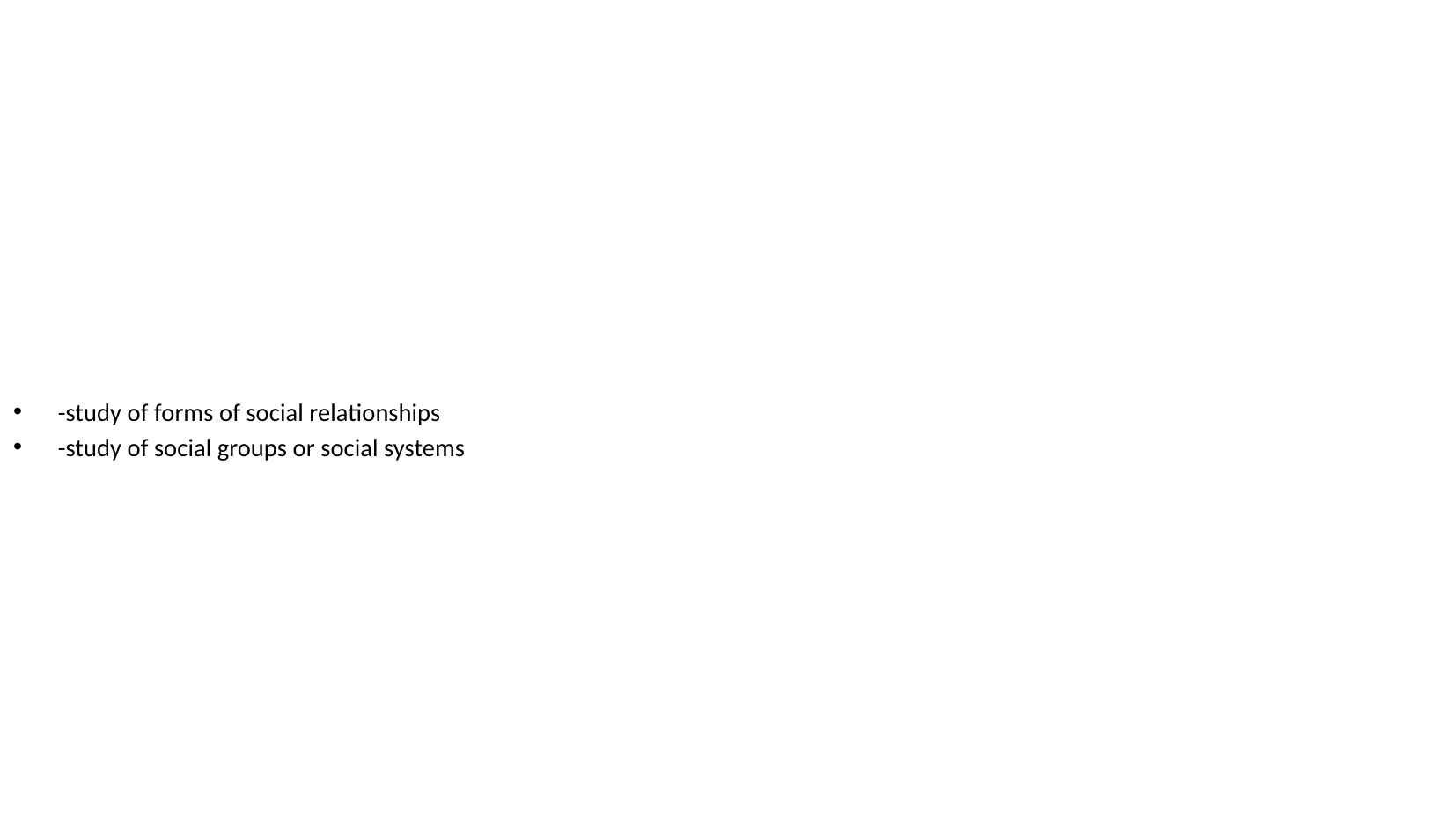

-study of forms of social relationships
-study of social groups or social systems